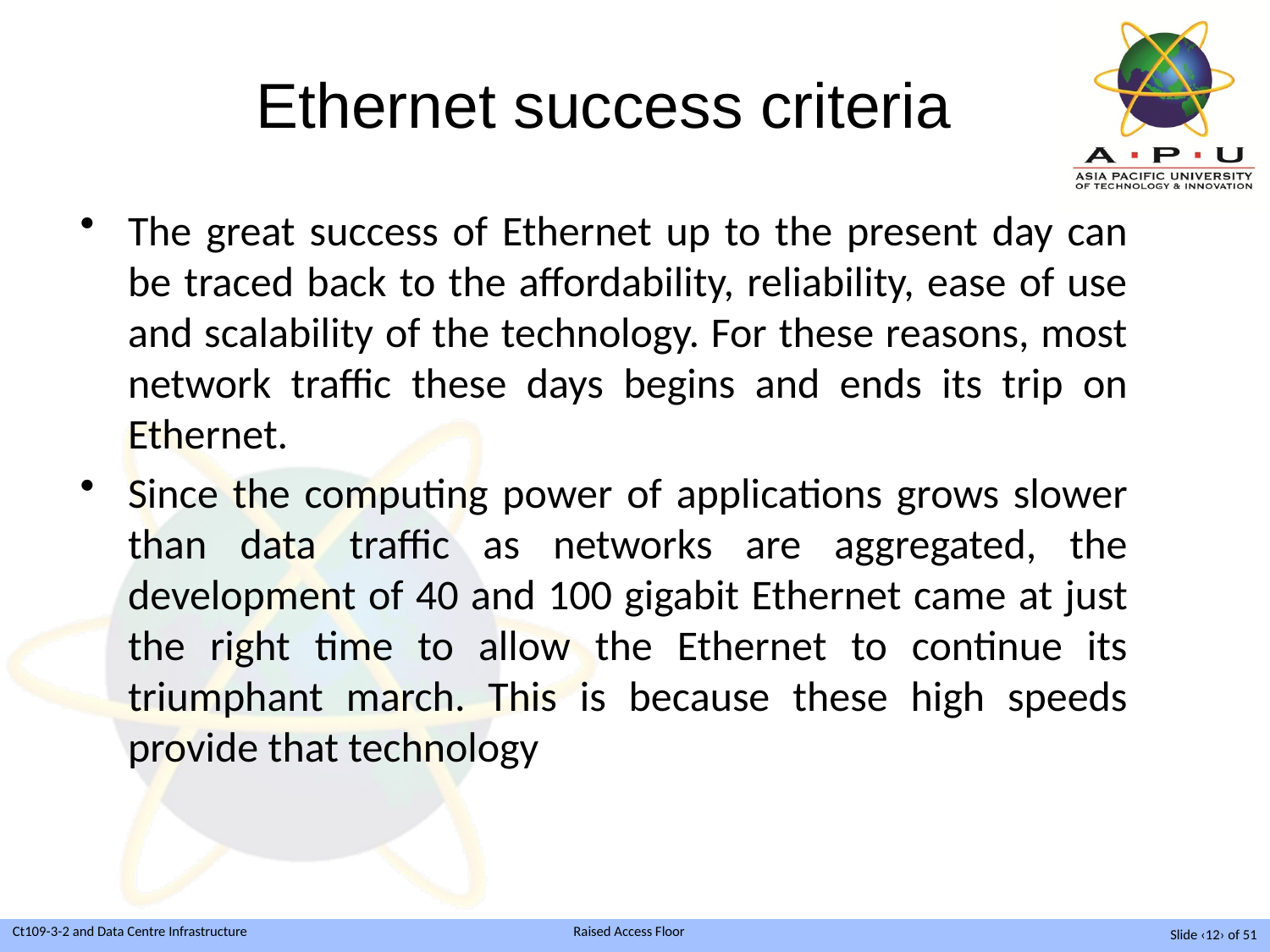

# Ethernet success criteria
The great success of Ethernet up to the present day can be traced back to the affordability, reliability, ease of use and scalability of the technology. For these reasons, most network traffic these days begins and ends its trip on Ethernet.
Since the computing power of applications grows slower than data traffic as networks are aggregated, the development of 40 and 100 gigabit Ethernet came at just the right time to allow the Ethernet to continue its triumphant march. This is because these high speeds provide that technology
Slide ‹12› of 51